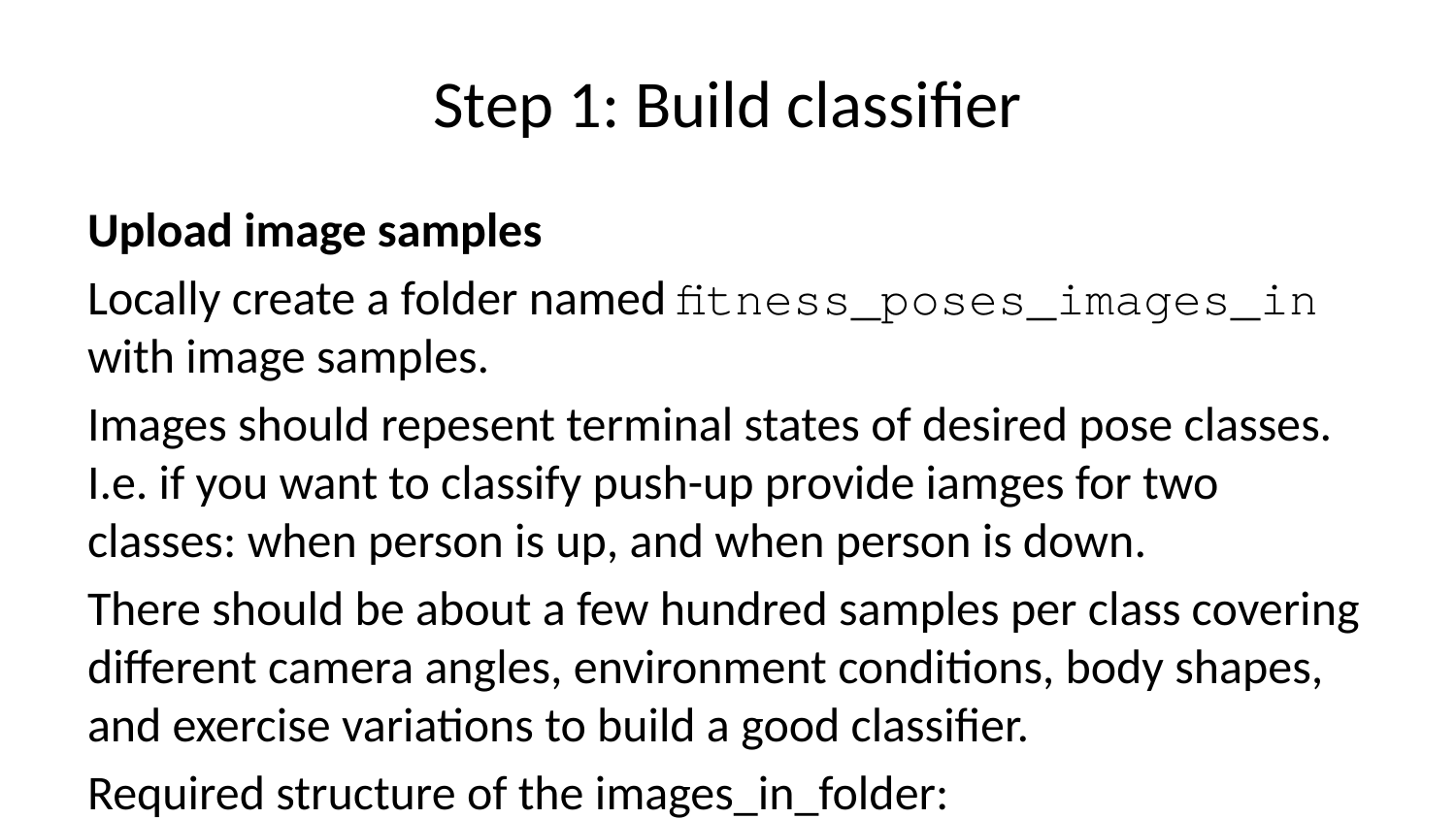

# Step 1: Build classifier
Upload image samples
Locally create a folder named fitness_poses_images_in with image samples.
Images should repesent terminal states of desired pose classes. I.e. if you want to classify push-up provide iamges for two classes: when person is up, and when person is down.
There should be about a few hundred samples per class covering different camera angles, environment conditions, body shapes, and exercise variations to build a good classifier.
Required structure of the images_in_folder:
fitness_poses_images_in/
  pushups_up/
    image_001.jpg
    image_002.jpg
    ...
  pushups_down/
    image_001.jpg
    image_002.jpg
    ...
  ...
Zip the fitness_poses_images_in folder:
zip -r fitness_poses_images_in.zip fitness_poses_images_in
And run the code below to upload it to the Colab runtime
from google.colab import files
import os
uploaded = files.upload()
os.listdir('.')
Unzip the archive:
import zipfile
import io
zf = zipfile.ZipFile(io.BytesIO(uploaded['fitness_poses_images_in.zip']), "r")
zf.extractall()
os.listdir('.')
Bootstrap images
# Required structure of the images_in_folder: # #   fitness_poses_images_in/ #     pushups_up/ #       image_001.jpg #       image_002.jpg #       ... #     pushups_down/ #       image_001.jpg #       image_002.jpg #       ... #     ... bootstrap_images_in_folder = 'fitness_poses_images_in' # Output folders for bootstrapped images and CSVs. bootstrap_images_out_folder = 'fitness_poses_images_out' bootstrap_csvs_out_folder = 'fitness_poses_csvs_out'
# Initialize helper. bootstrap_helper = BootstrapHelper( images_in_folder=bootstrap_images_in_folder, images_out_folder=bootstrap_images_out_folder, csvs_out_folder=bootstrap_csvs_out_folder, )
# Check how many pose classes and images for them are available. bootstrap_helper.print_images_in_statistics()
# Bootstrap all images. # Set limit to some small number for debug. bootstrap_helper.bootstrap(per_pose_class_limit=None)
# Check how many images were bootstrapped. bootstrap_helper.print_images_out_statistics()
# After initial bootstrapping images without detected poses were still saved in # the folderd (but not in the CSVs) for debug purpose. Let's remove them. bootstrap_helper.align_images_and_csvs(print_removed_items=False) bootstrap_helper.print_images_out_statistics()
Manual filtration
Please manually verify predictions and remove samples (images) that has wrong pose prediction. Check as if you were asked to classify pose just from predicted landmarks. If you can’t - remove it.
Align CSVs and image folders once you are done.
# Align CSVs with filtered images. bootstrap_helper.align_images_and_csvs(print_removed_items=False) bootstrap_helper.print_images_out_statistics()
Automatic filtration
Classify each sample against database of all other samples and check if it gets in the same class as annotated after classification.
There can be two reasons for the outliers:
Wrong pose prediction: In this case remove such outliers.
Wrong classification (i.e. pose is predicted correctly and you aggree with original pose class assigned to the sample): In this case sample is from the underrepresented group (e.g. unusual angle or just very few samples). Add more similar samples and run bootstrapping from the very beginning.
Even if you just removed some samples it makes sence to re-run automatic filtration one more time as database of poses has changed.
Important!! Check that you are using the same parameters when classifying whole videos later.
# Find outliers. # Transforms pose landmarks into embedding. pose_embedder = FullBodyPoseEmbedder() # Classifies give pose against database of poses. pose_classifier = PoseClassifier( pose_samples_folder=bootstrap_csvs_out_folder, pose_embedder=pose_embedder, top_n_by_max_distance=30, top_n_by_mean_distance=10) outliers = pose_classifier.find_pose_sample_outliers() print('Number of outliers: ', len(outliers))
# Analyze outliers. bootstrap_helper.analyze_outliers(outliers)
# Remove all outliers (if you don't want to manually pick). bootstrap_helper.remove_outliers(outliers)
# Align CSVs with images after removing outliers. bootstrap_helper.align_images_and_csvs(print_removed_items=False) bootstrap_helper.print_images_out_statistics()
Dump for the App
Dump filtered poses to CSV and download it.
Please check this guide on how to use this CSV in the ML Kit sample app.
import csv
import os
import numpy as np
def dump_for_the_app():
  pose_samples_folder = 'fitness_poses_csvs_out'
  pose_samples_csv_path = 'fitness_poses_csvs_out.csv'
  file_extension = 'csv'
  file_separator = ','
  # Each file in the folder represents one pose class.
  file_names = [name for name in os.listdir(pose_samples_folder) if name.endswith(file_extension)]
  with open(pose_samples_csv_path, 'w') as csv_out:
    csv_out_writer = csv.writer(csv_out, delimiter=file_separator, quoting=csv.QUOTE_MINIMAL)
    for file_name in file_names:
      # Use file name as pose class name.
      class_name = file_name[:-(len(file_extension) + 1)]
      # One file line: `sample_00001,x1,y1,x2,y2,....`.
      with open(os.path.join(pose_samples_folder, file_name)) as csv_in:
        csv_in_reader = csv.reader(csv_in, delimiter=file_separator)
        for row in csv_in_reader:
          row.insert(1, class_name)
          csv_out_writer.writerow(row)
  files.download(pose_samples_csv_path)
dump_for_the_app()